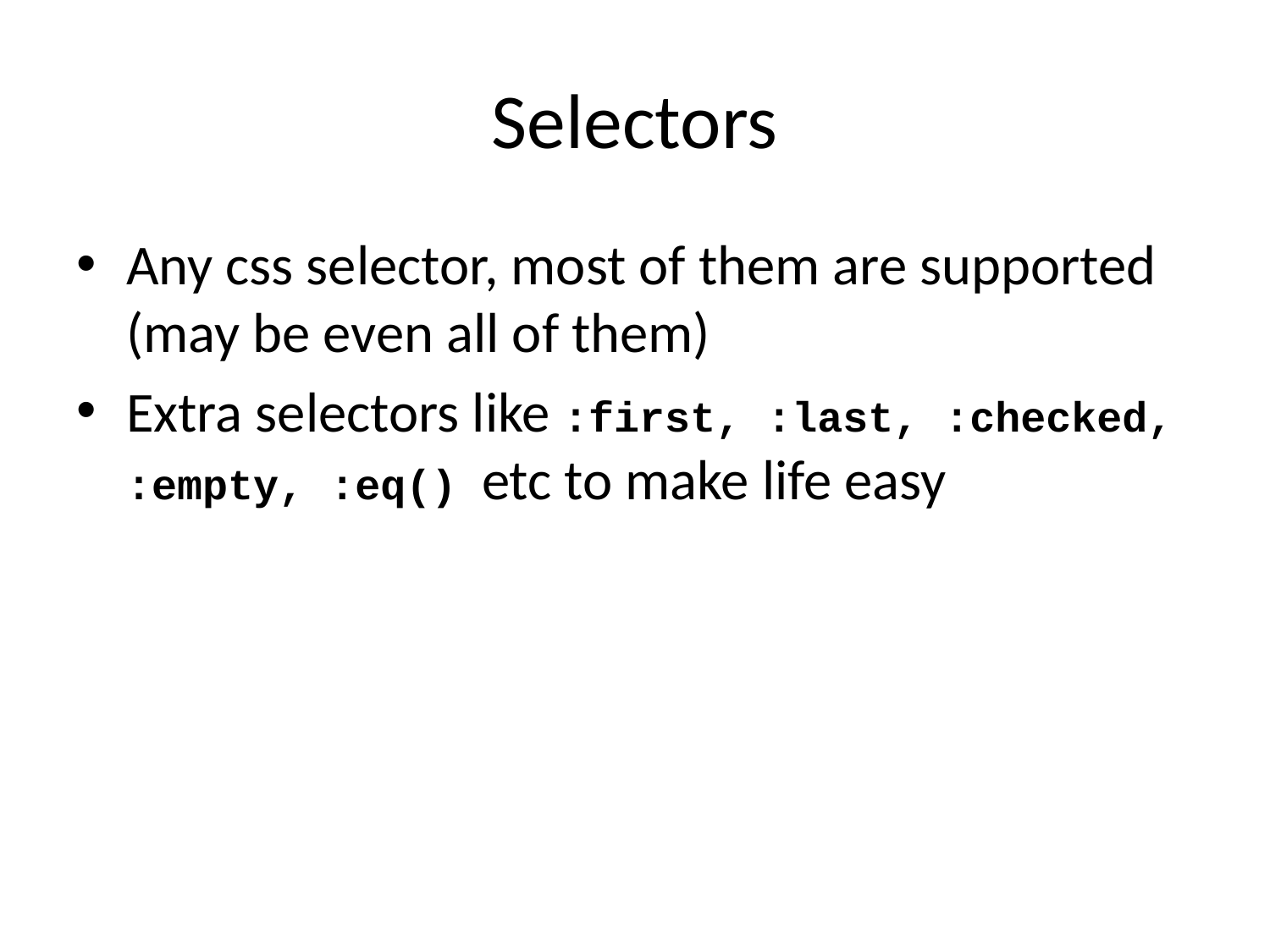

# Selectors
Any css selector, most of them are supported (may be even all of them)
Extra selectors like :first, :last, :checked, :empty, :eq() etc to make life easy